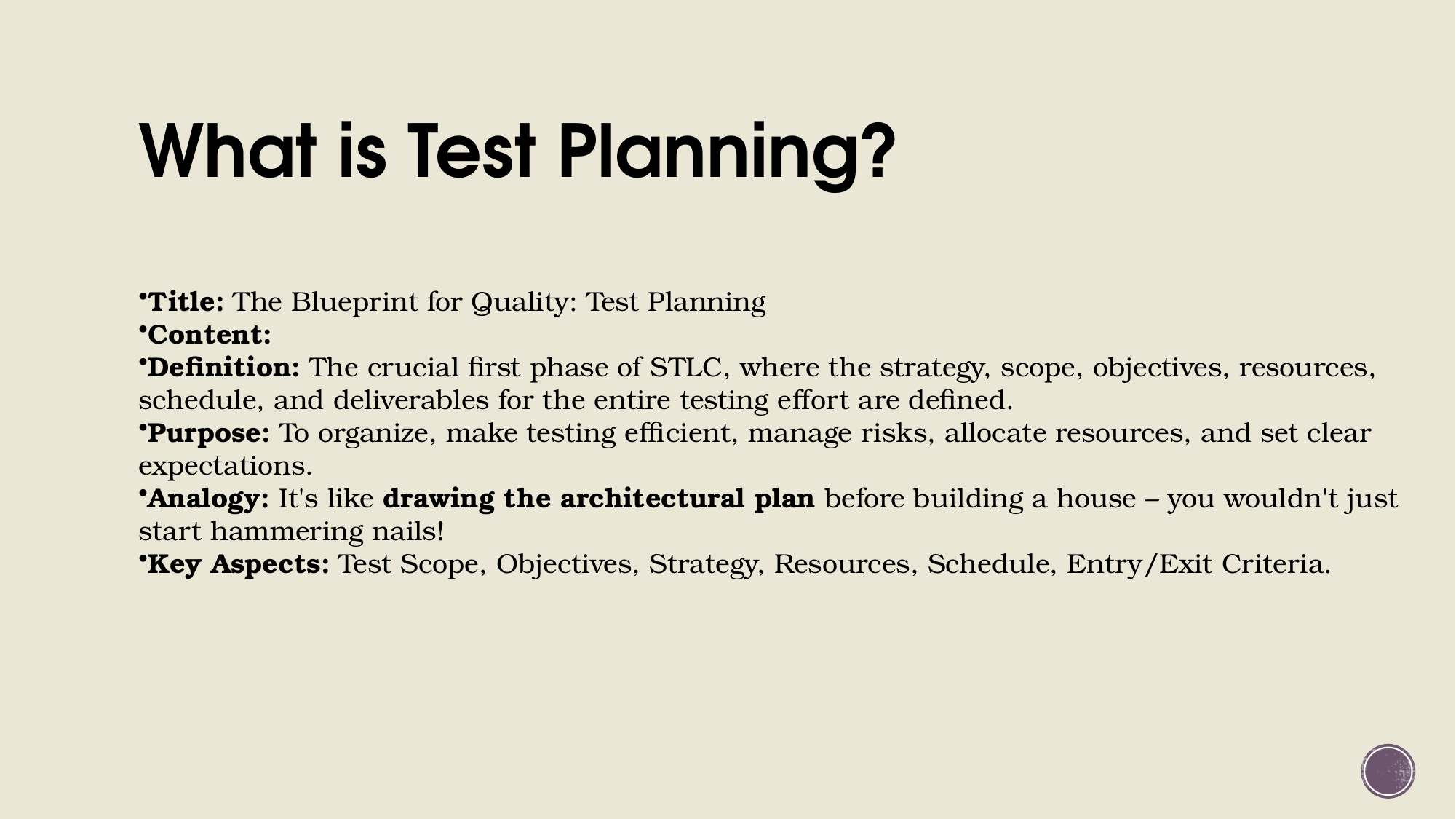

# What is Test Planning?
Title: The Blueprint for Quality: Test Planning
Content:
Definition: The crucial first phase of STLC, where the strategy, scope, objectives, resources, schedule, and deliverables for the entire testing effort are defined.
Purpose: To organize, make testing efficient, manage risks, allocate resources, and set clear expectations.
Analogy: It's like drawing the architectural plan before building a house – you wouldn't just start hammering nails!
Key Aspects: Test Scope, Objectives, Strategy, Resources, Schedule, Entry/Exit Criteria.